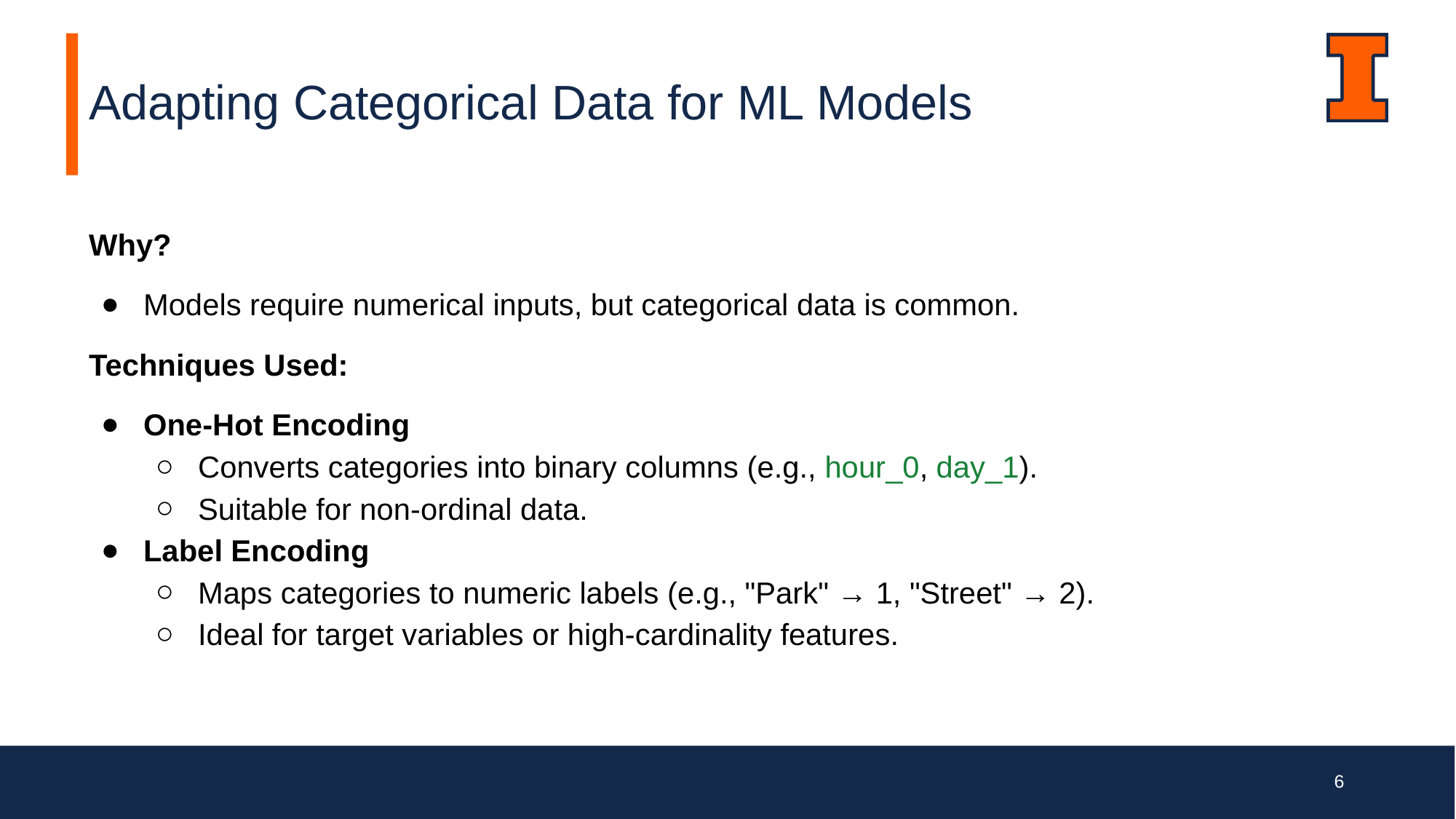

# Adapting Categorical Data for ML Models
Why?
Models require numerical inputs, but categorical data is common.
Techniques Used:
One-Hot Encoding
Converts categories into binary columns (e.g., hour_0, day_1).
Suitable for non-ordinal data.
Label Encoding
Maps categories to numeric labels (e.g., "Park" → 1, "Street" → 2).
Ideal for target variables or high-cardinality features.

6